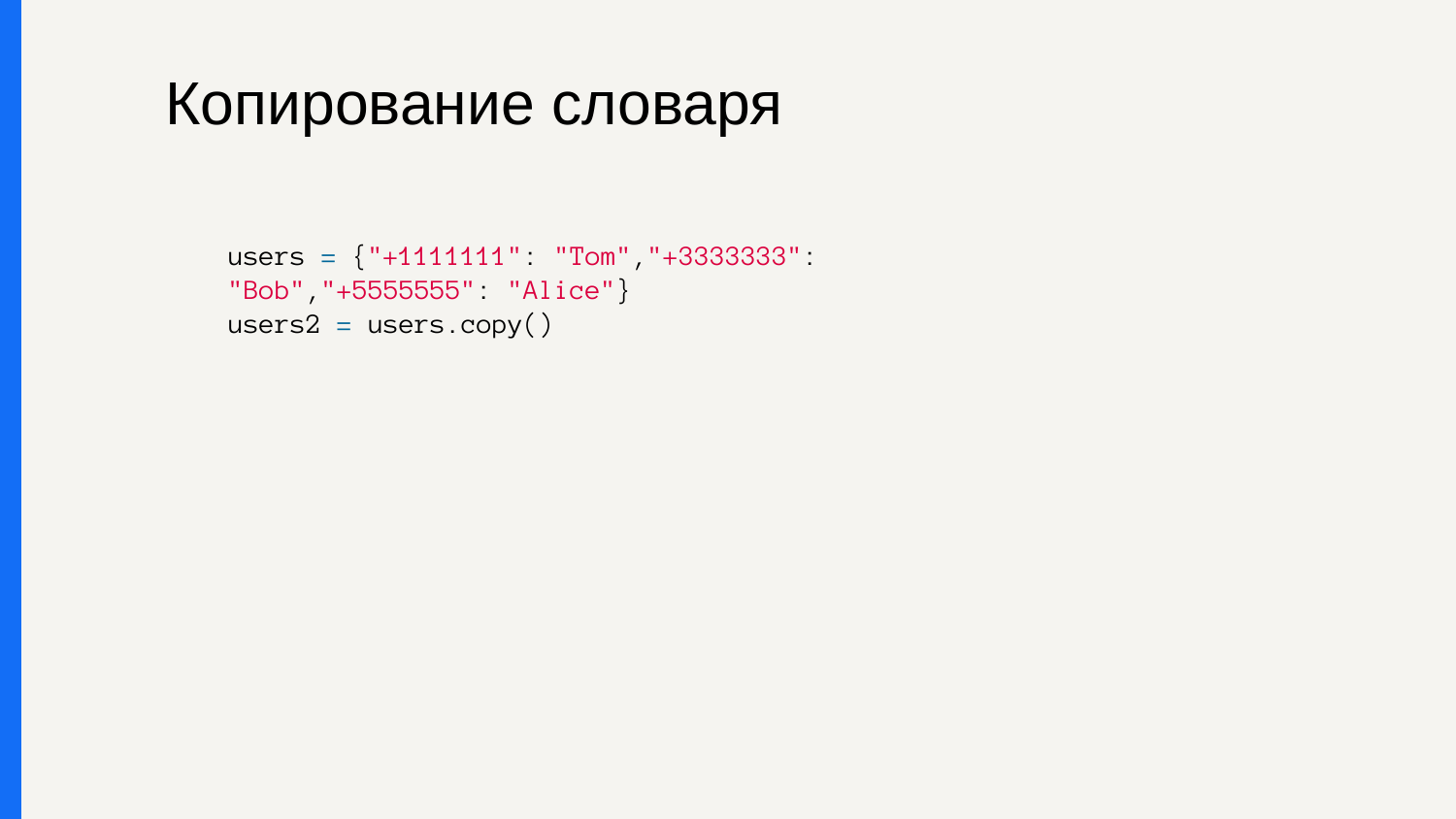

# Копирование словаря
users = {"+1111111": "Tom","+3333333": "Bob","+5555555": "Alice"}
users2 = users.copy()